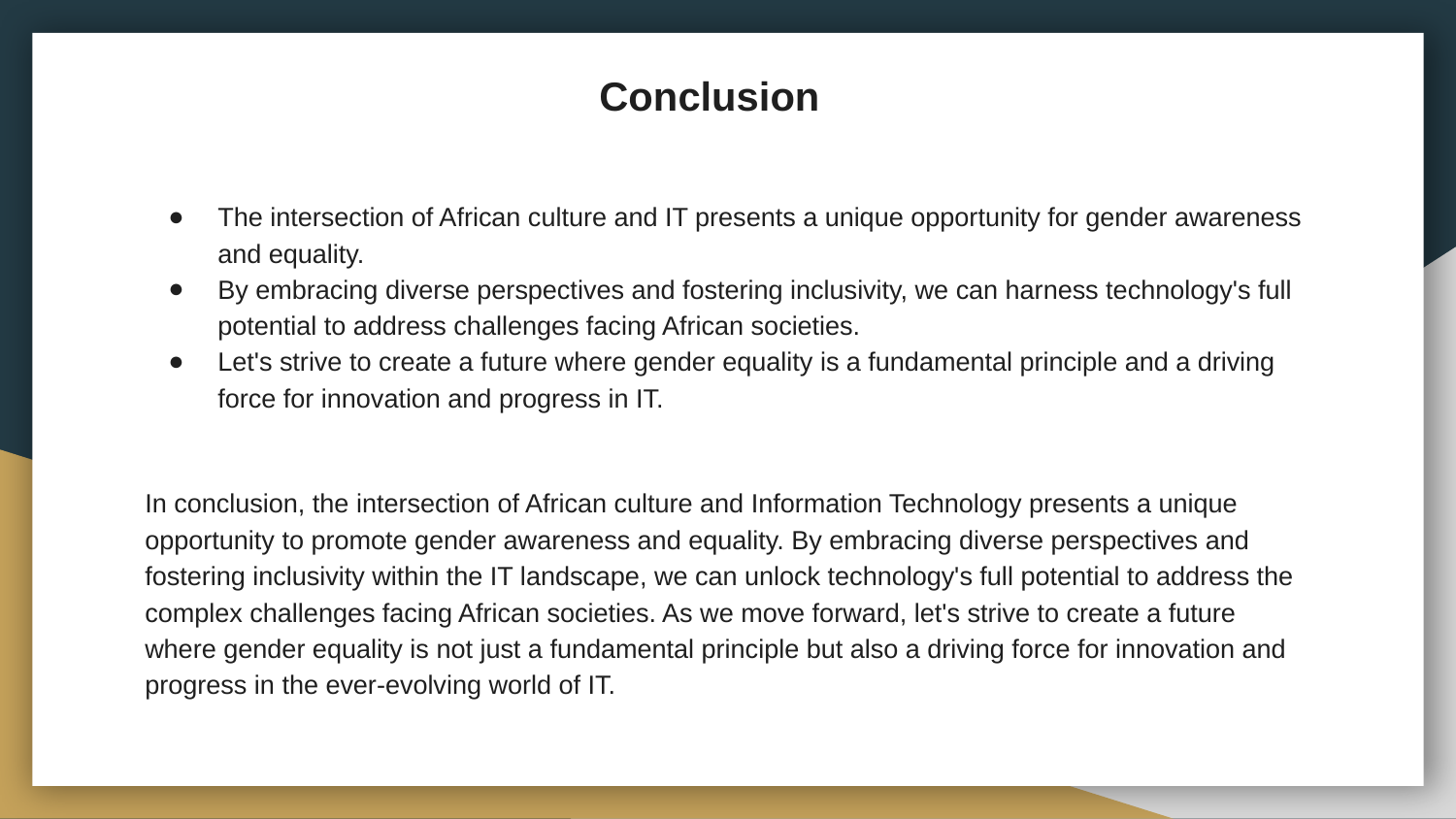

# Conclusion
The intersection of African culture and IT presents a unique opportunity for gender awareness and equality.
By embracing diverse perspectives and fostering inclusivity, we can harness technology's full potential to address challenges facing African societies.
Let's strive to create a future where gender equality is a fundamental principle and a driving force for innovation and progress in IT.

In conclusion, the intersection of African culture and Information Technology presents a unique opportunity to promote gender awareness and equality. By embracing diverse perspectives and fostering inclusivity within the IT landscape, we can unlock technology's full potential to address the complex challenges facing African societies. As we move forward, let's strive to create a future where gender equality is not just a fundamental principle but also a driving force for innovation and progress in the ever-evolving world of IT.